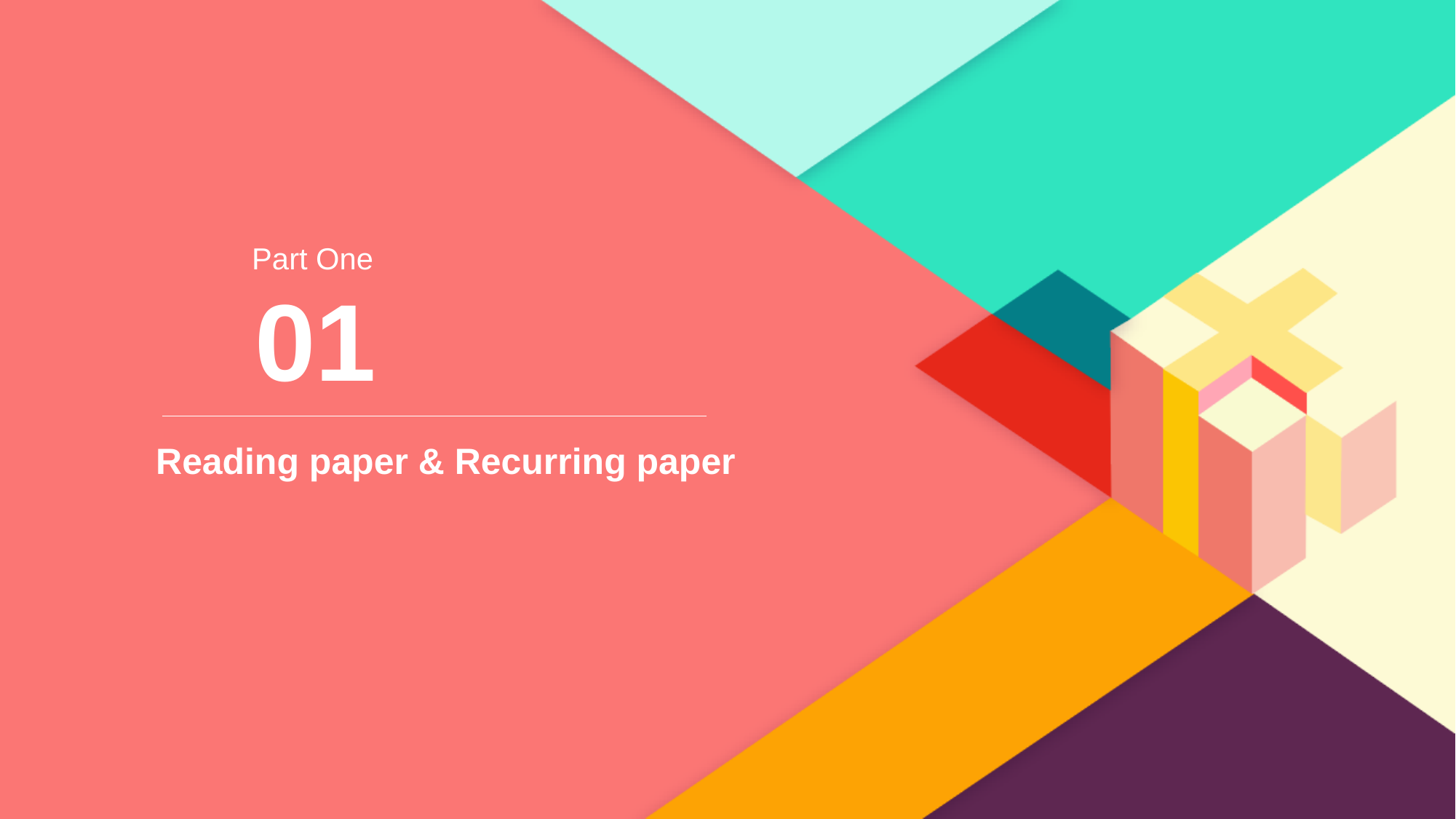

Part One
01
# Reading paper & Recurring paper